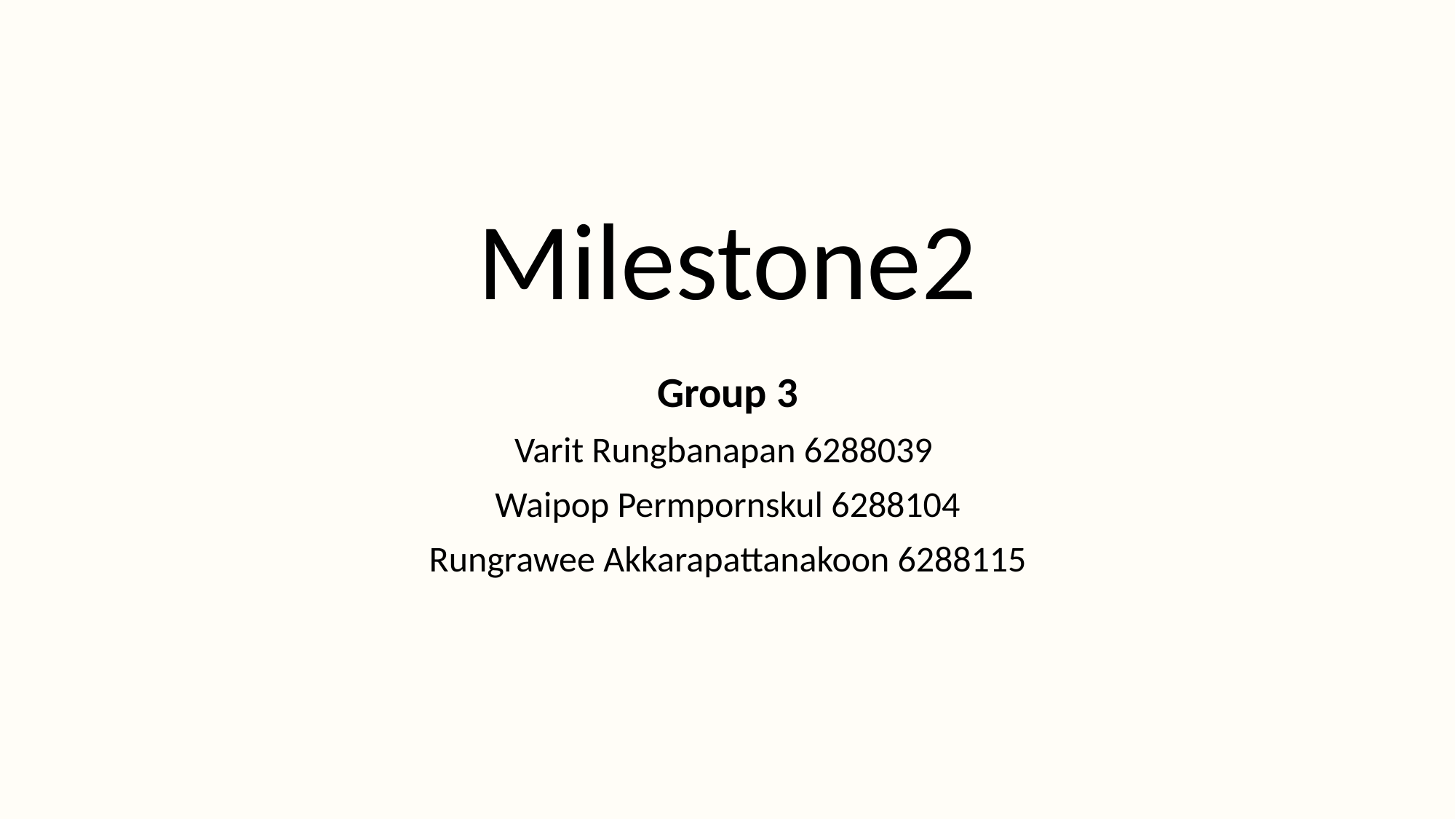

# Milestone2
Group 3
Varit Rungbanapan 6288039
Waipop Permpornskul 6288104
Rungrawee Akkarapattanakoon 6288115